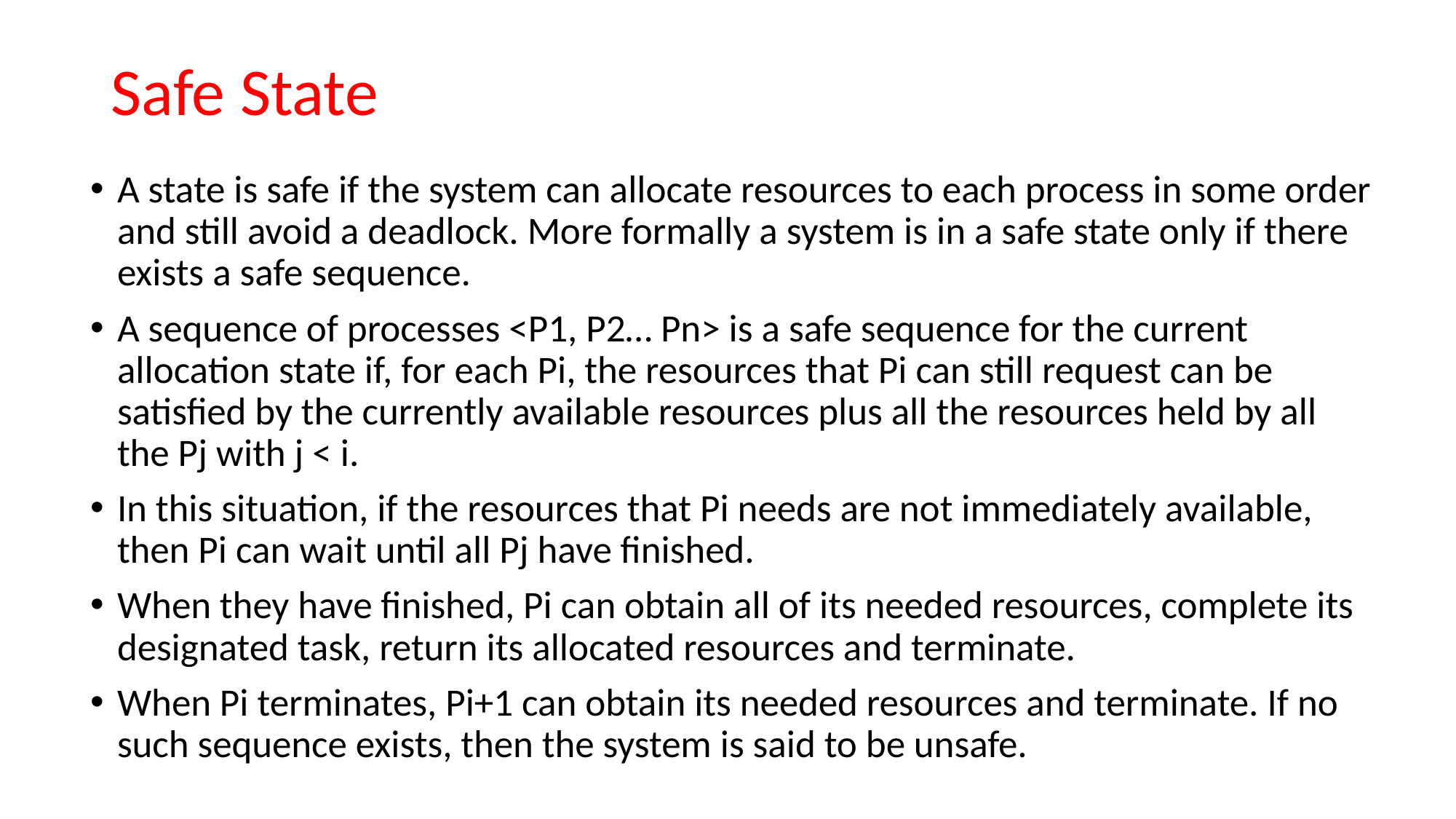

# Safe State
A state is safe if the system can allocate resources to each process in some order and still avoid a deadlock. More formally a system is in a safe state only if there exists a safe sequence.
A sequence of processes <P1, P2… Pn> is a safe sequence for the current allocation state if, for each Pi, the resources that Pi can still request can be satisfied by the currently available resources plus all the resources held by all the Pj with j < i.
In this situation, if the resources that Pi needs are not immediately available, then Pi can wait until all Pj have finished.
When they have finished, Pi can obtain all of its needed resources, complete its designated task, return its allocated resources and terminate.
When Pi terminates, Pi+1 can obtain its needed resources and terminate. If no such sequence exists, then the system is said to be unsafe.